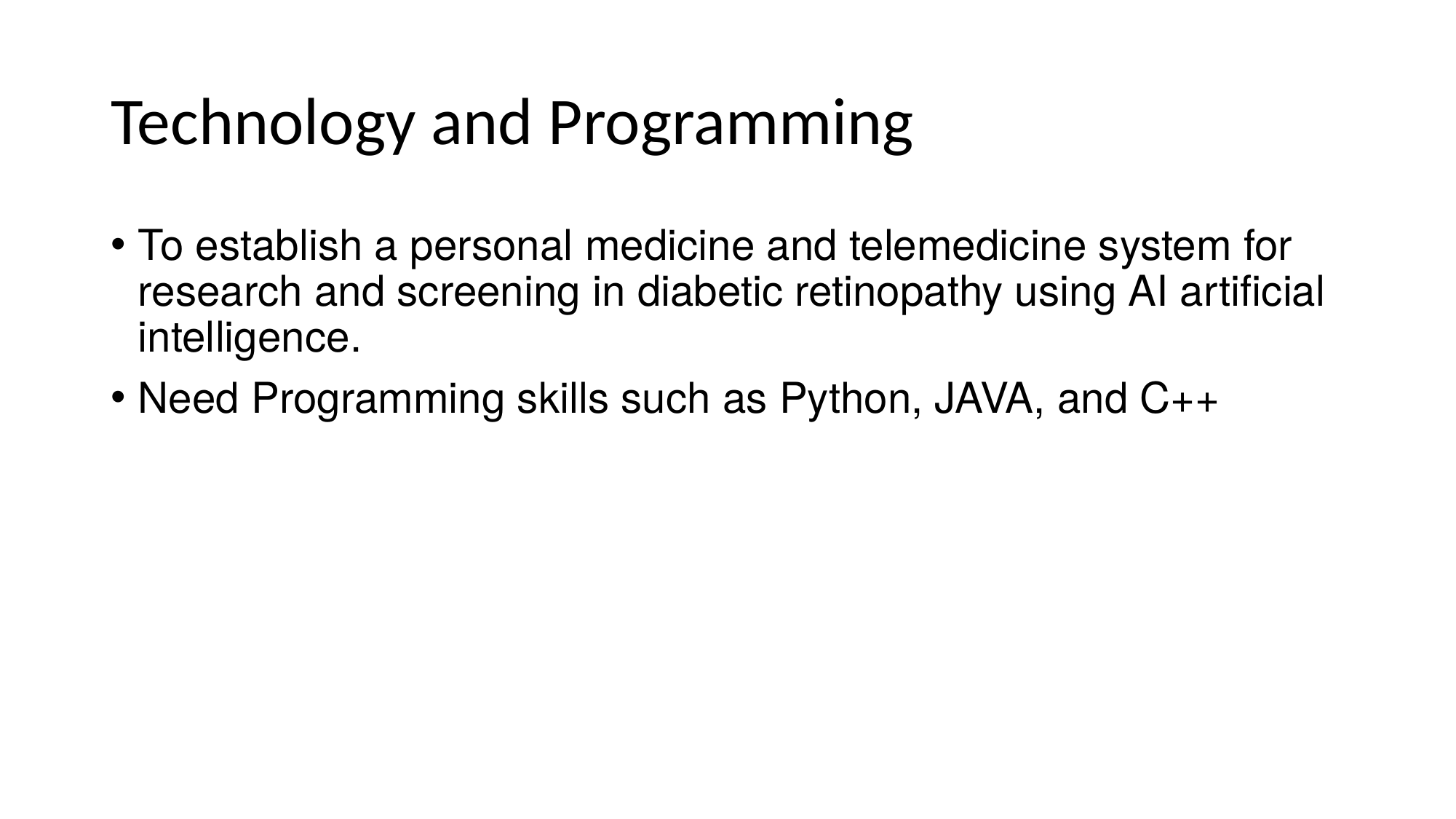

# Technology and Programming
To establish a personal medicine and telemedicine system for research and screening in diabetic retinopathy using AI artificial intelligence.
Need Programming skills such as Python, JAVA, and C++